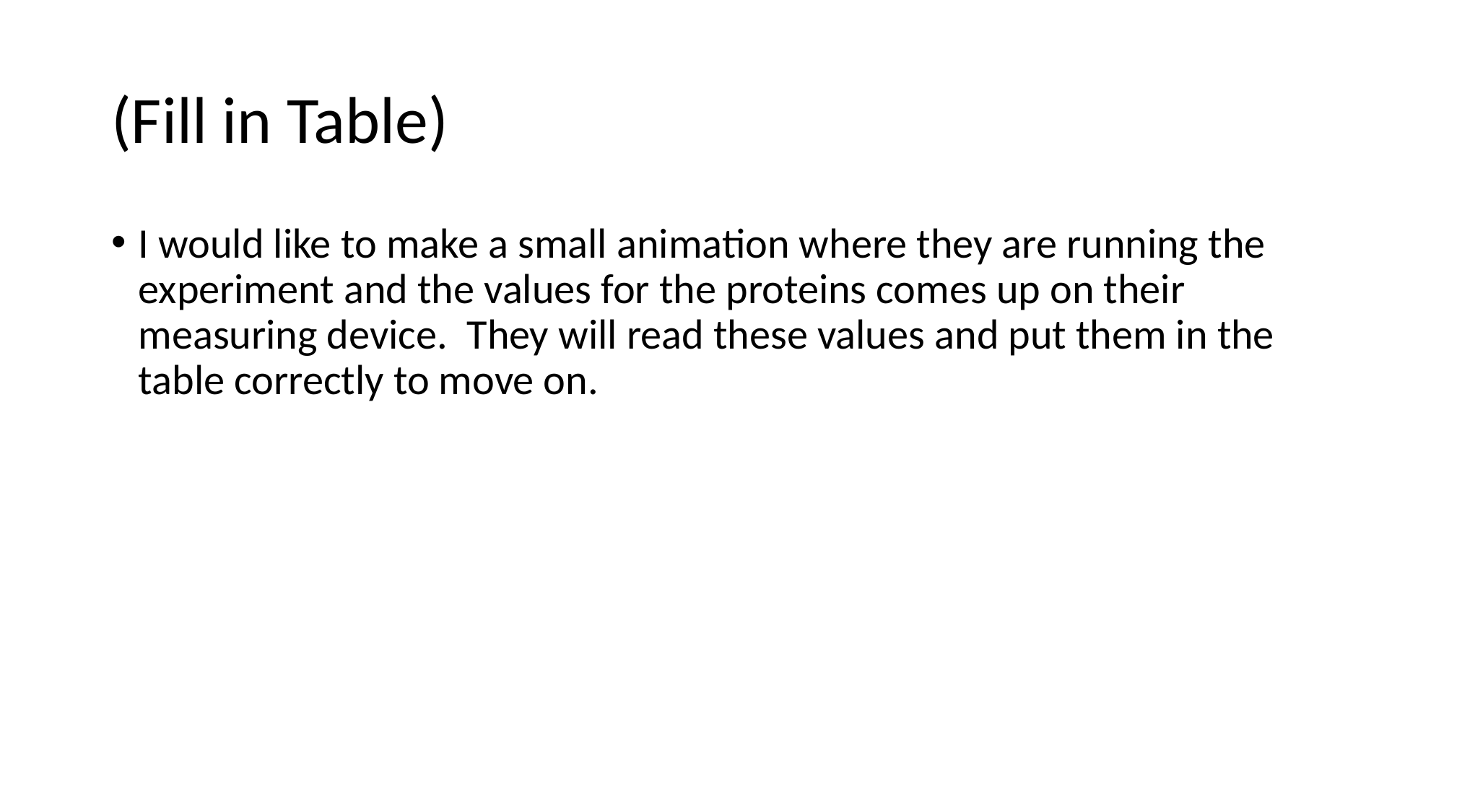

# (Fill in Table)
I would like to make a small animation where they are running the experiment and the values for the proteins comes up on their measuring device.  They will read these values and put them in the table correctly to move on.